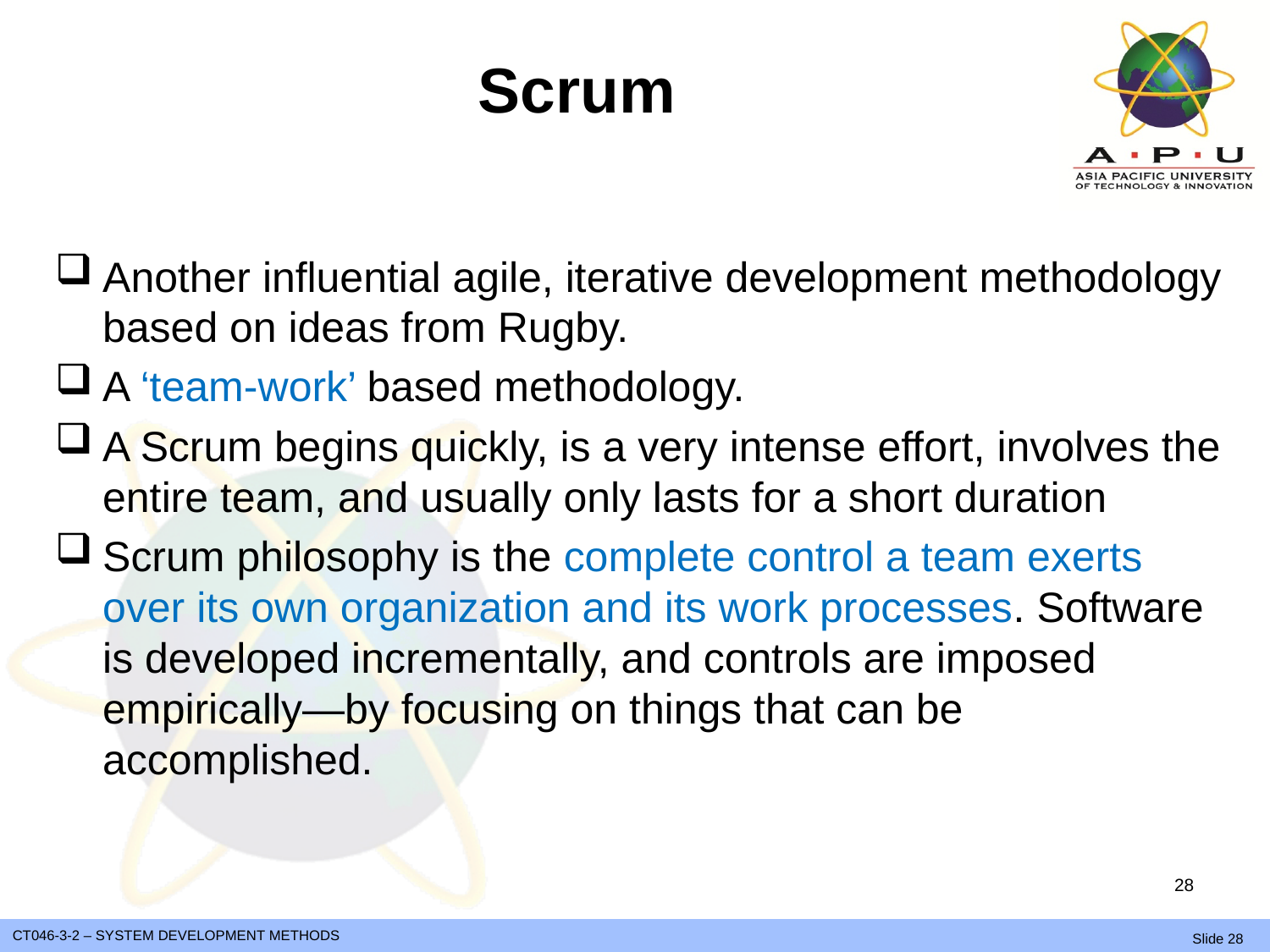

# Scrum
Another influential agile, iterative development methodology based on ideas from Rugby.
A ‘team-work’ based methodology.
A Scrum begins quickly, is a very intense effort, involves the entire team, and usually only lasts for a short duration
Scrum philosophy is the complete control a team exerts over its own organization and its work processes. Software is developed incrementally, and controls are imposed empirically—by focusing on things that can be accomplished.
28